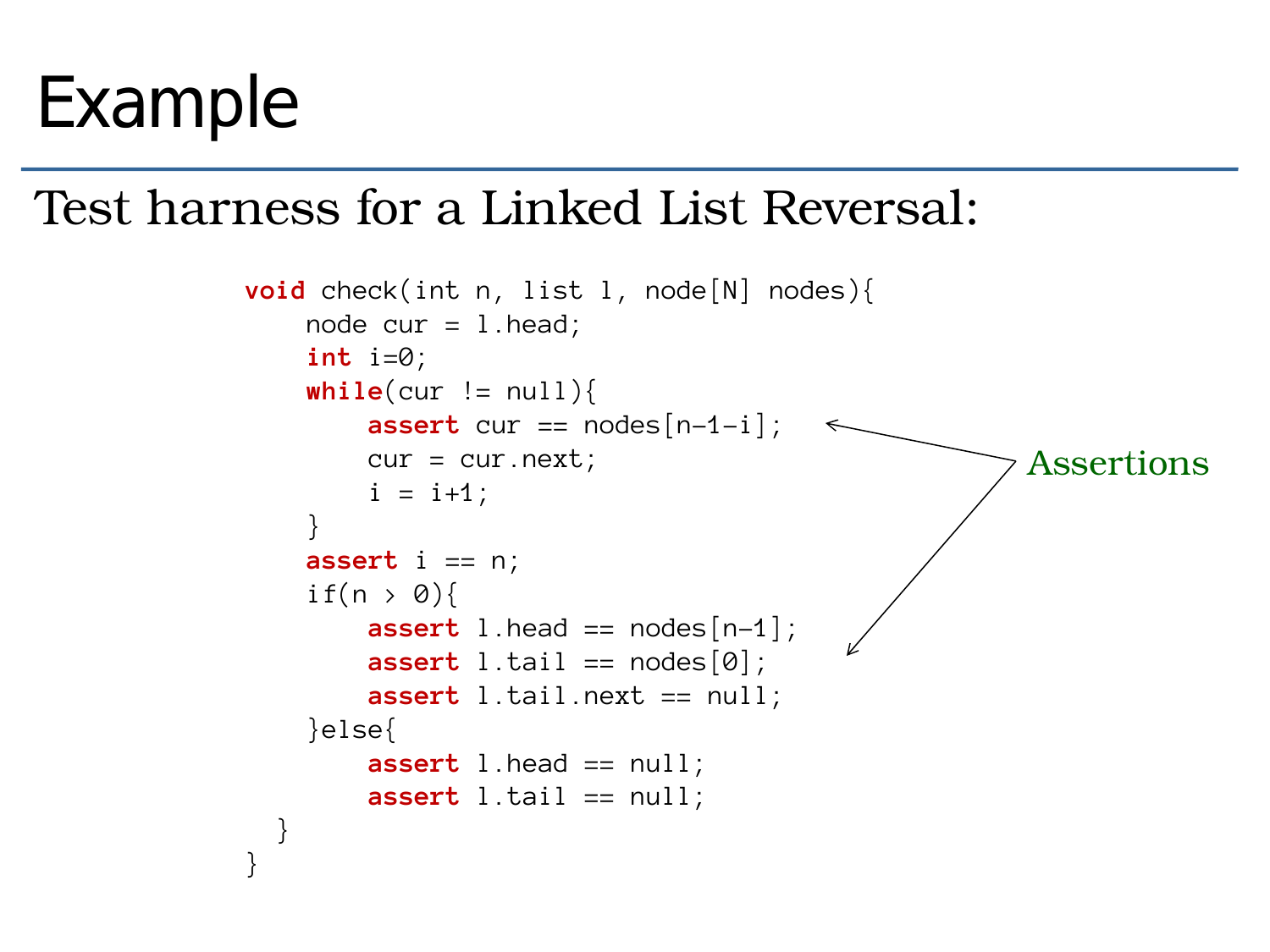

# Example
Test harness for a Linked List Reversal:
void check(int n, list l, node[N] nodes){
    node cur = l.head;
    int i=0;
    while(cur != null){
        assert cur == nodes[n-1-i];
        cur = cur.next;
        i = i+1;
    }
    assert i == n;
    if(n > 0){
        assert l.head == nodes[n-1];
        assert l.tail == nodes[0];
        assert l.tail.next == null;
    }else{
        assert l.head == null;
        assert l.tail == null;
  }
}
Assertions